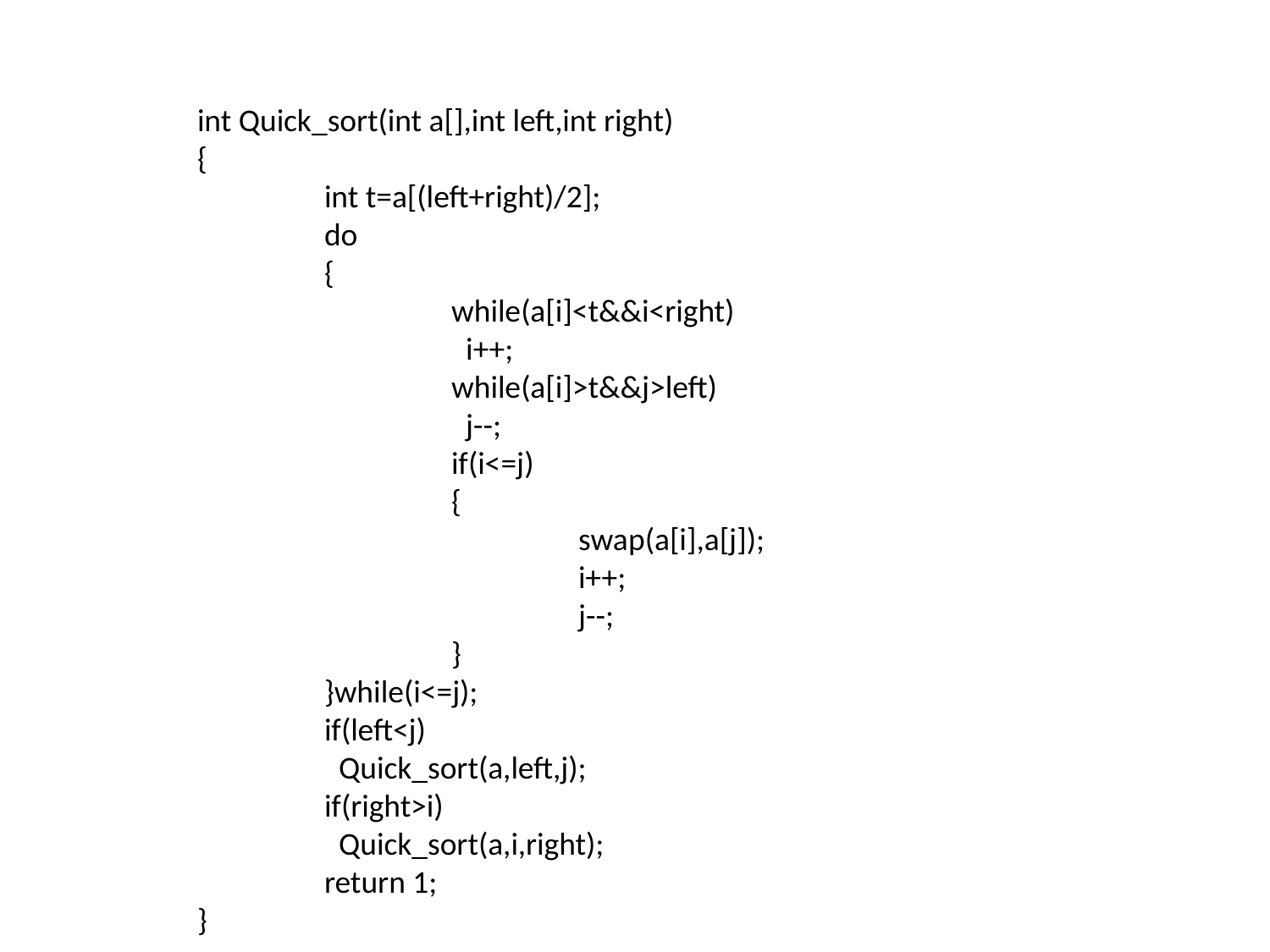

int Quick_sort(int a[],int left,int right)
{
	int t=a[(left+right)/2];
	do
	{
		while(a[i]<t&&i<right)
		  i++;
		while(a[i]>t&&j>left)
		  j--;
		if(i<=j)
		{
			swap(a[i],a[j]);
			i++;
			j--;
		}
	}while(i<=j);
	if(left<j)
	  Quick_sort(a,left,j);
	if(right>i)
	  Quick_sort(a,i,right);
	return 1;
}